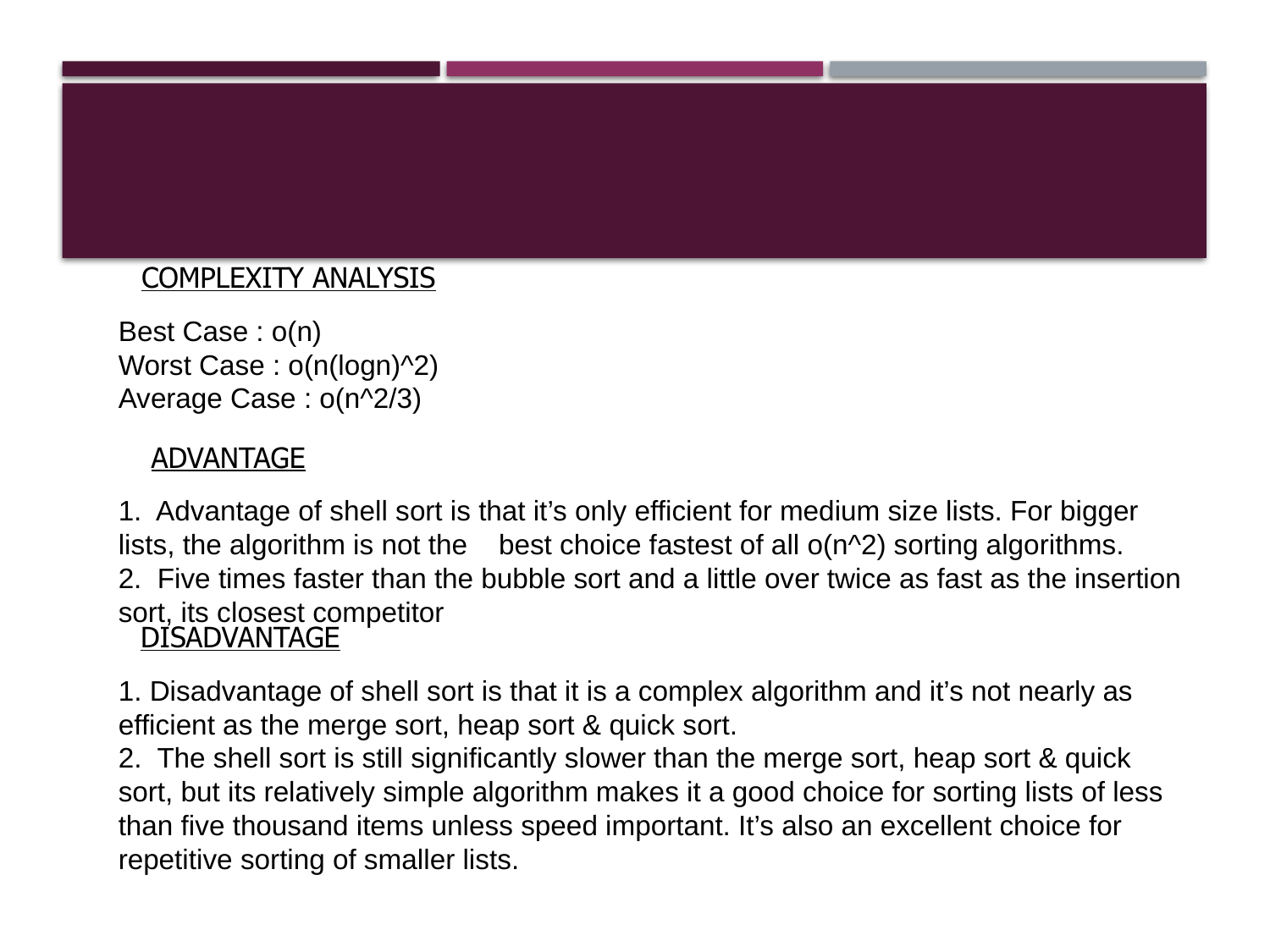

COMPLEXITY ANALYSIS
Best Case : o(n)
Worst Case : o(n(logn)^2)
Average Case : o(n^2/3)
ADVANTAGE
1.  Advantage of shell sort is that it’s only efficient for medium size lists. For bigger lists, the algorithm is not the    best choice fastest of all o(n^2) sorting algorithms.
2.  Five times faster than the bubble sort and a little over twice as fast as the insertion sort, its closest competitor
DISADVANTAGE
1. Disadvantage of shell sort is that it is a complex algorithm and it’s not nearly as efficient as the merge sort, heap sort & quick sort.
2.  The shell sort is still significantly slower than the merge sort, heap sort & quick sort, but its relatively simple algorithm makes it a good choice for sorting lists of less than five thousand items unless speed important. It’s also an excellent choice for repetitive sorting of smaller lists.